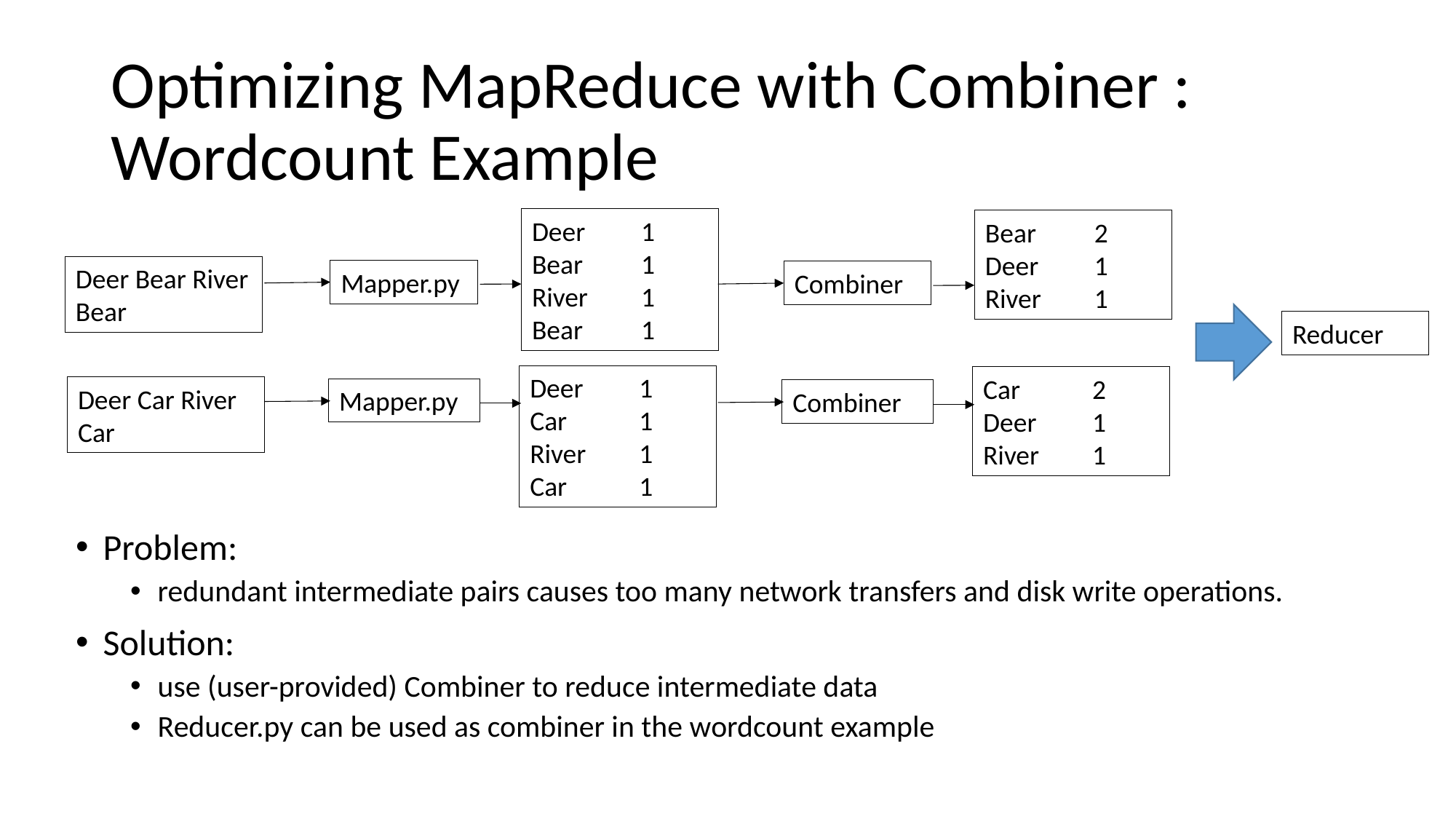

# Optimizing MapReduce with Combiner : Wordcount Example
Deer	1
Bear	1
River	1
Bear	1
Bear	2
Deer	1
River	1
Deer Bear River
Bear
Mapper.py
Combiner

Reducer
Deer	1
Car	1
River	1
Car	1
Car	2
Deer	1
River	1
Deer Car River
Car
Mapper.py
Combiner
Problem:
redundant intermediate pairs causes too many network transfers and disk write operations.
Solution:
use (user-provided) Combiner to reduce intermediate data
Reducer.py can be used as combiner in the wordcount example